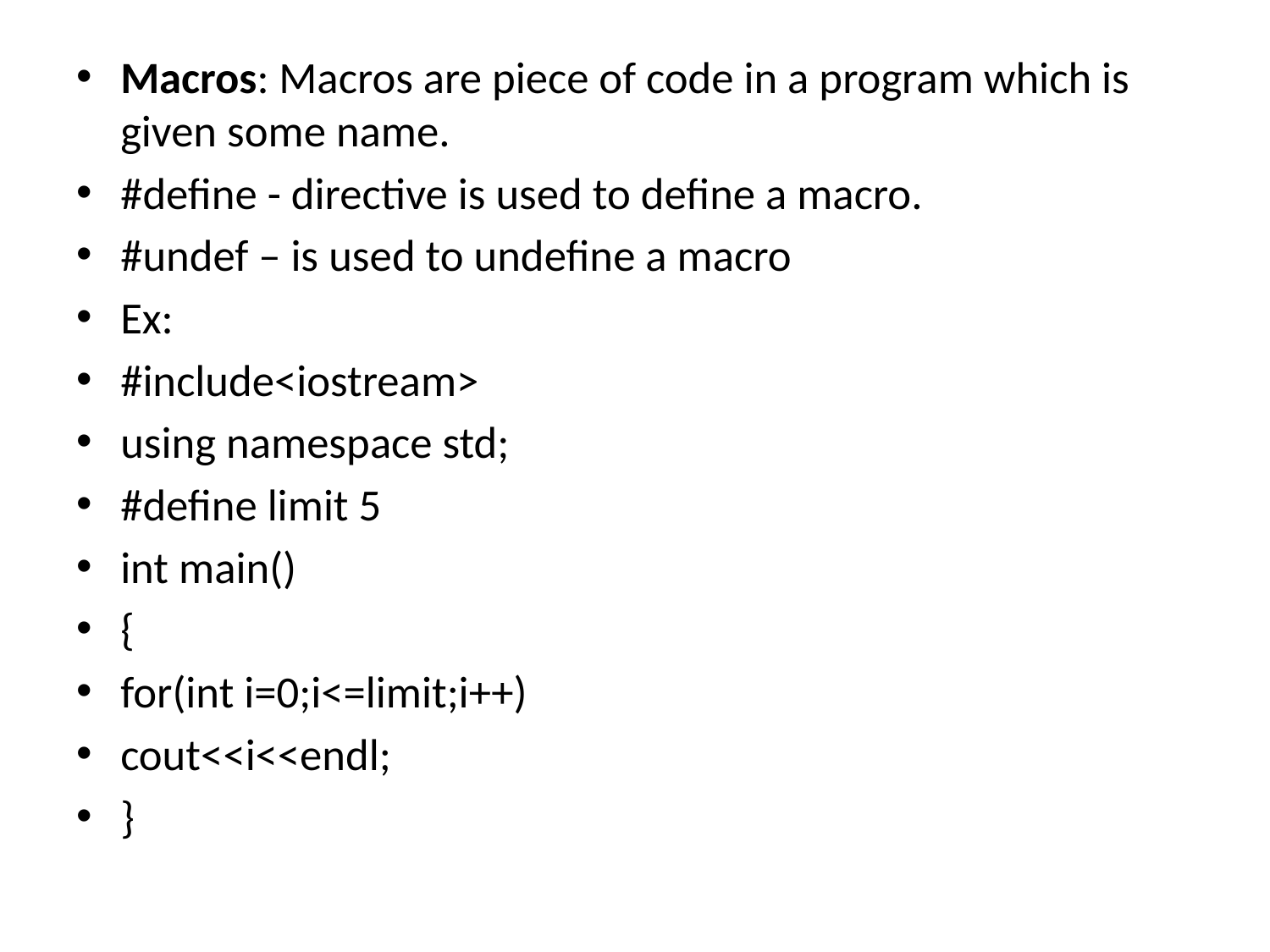

Macros: Macros are piece of code in a program which is given some name.
#define - directive is used to define a macro.
#undef – is used to undefine a macro
Ex:
#include<iostream>
using namespace std;
#define limit 5
int main()
{
for(int i=0;i<=limit;i++)
cout<<i<<endl;
}